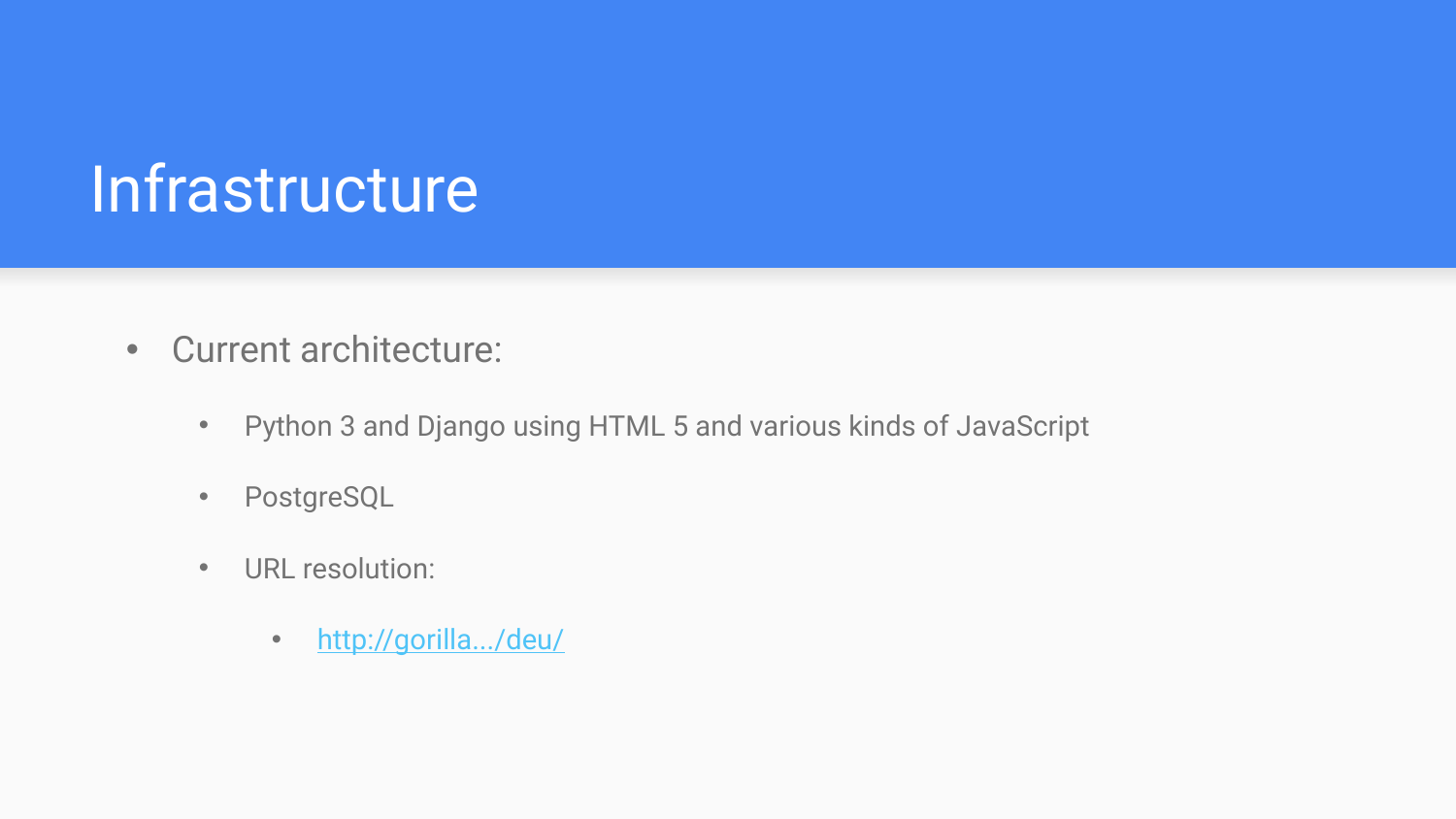

# Infrastructure
Current architecture:
Python 3 and Django using HTML 5 and various kinds of JavaScript
PostgreSQL
URL resolution:
http://gorilla.../deu/